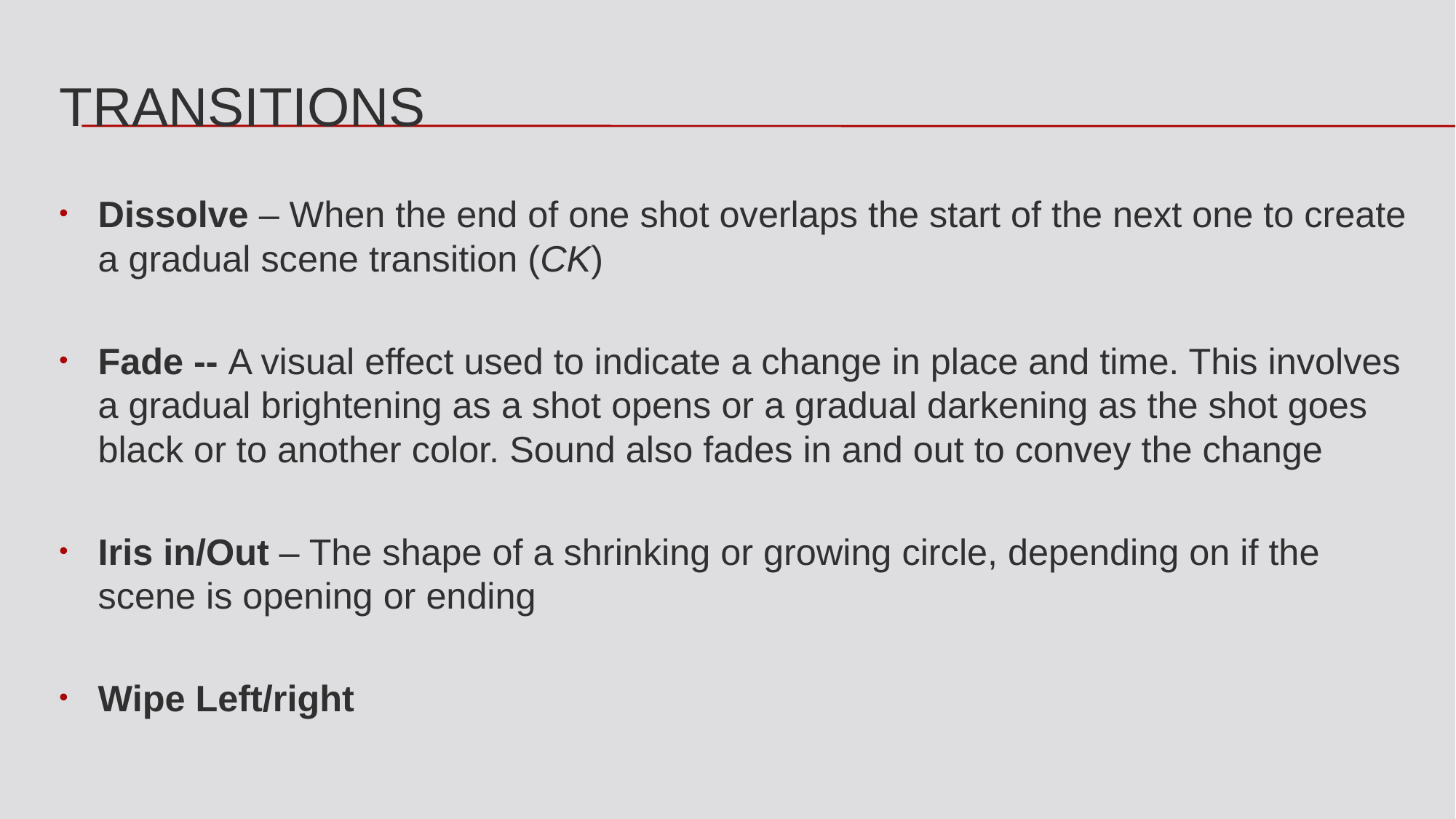

# Transitions
Dissolve – When the end of one shot overlaps the start of the next one to create a gradual scene transition (CK)

Fade -- A visual effect used to indicate a change in place and time. This involves a gradual brightening as a shot opens or a gradual darkening as the shot goes black or to another color. Sound also fades in and out to convey the change

Iris in/Out – The shape of a shrinking or growing circle, depending on if the scene is opening or ending

Wipe Left/right